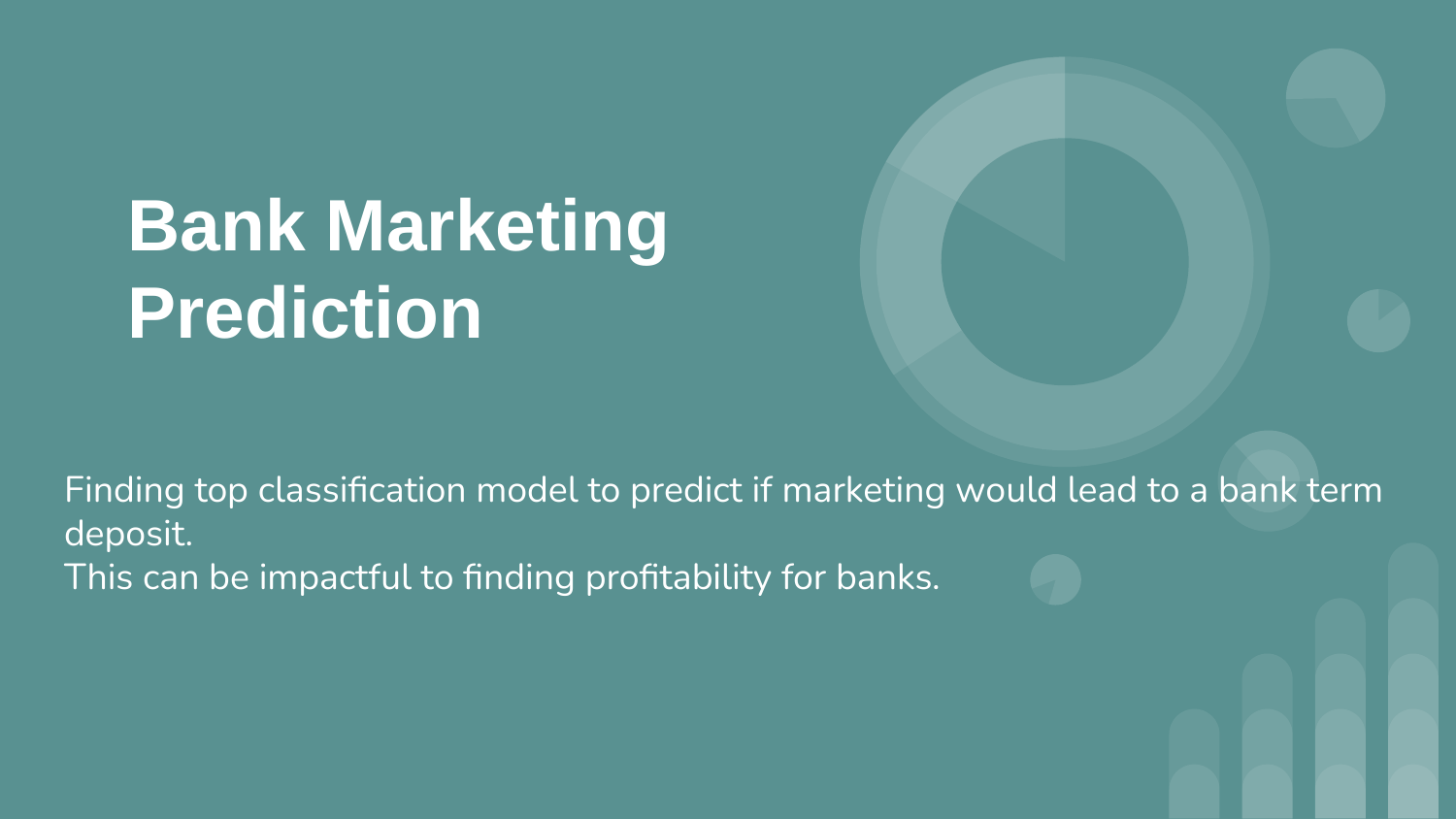

# Bank Marketing Prediction
Finding top classification model to predict if marketing would lead to a bank term deposit.
This can be impactful to finding profitability for banks.